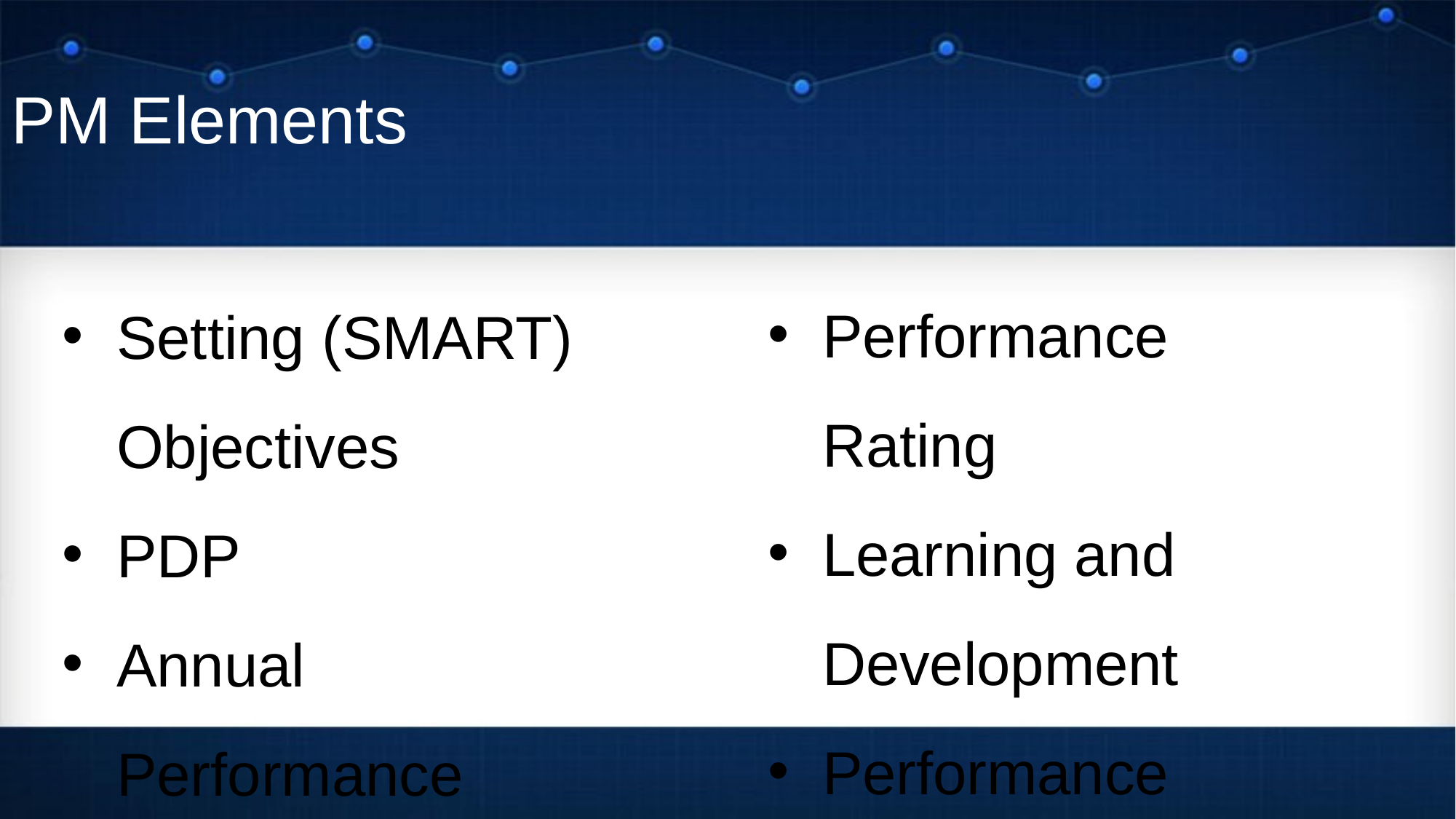

# PM Elements
Performance Rating
Learning and Development
Performance related pay
360o feedback
Setting (SMART) Objectives
PDP
Annual Performance Review
Performance Appraisal